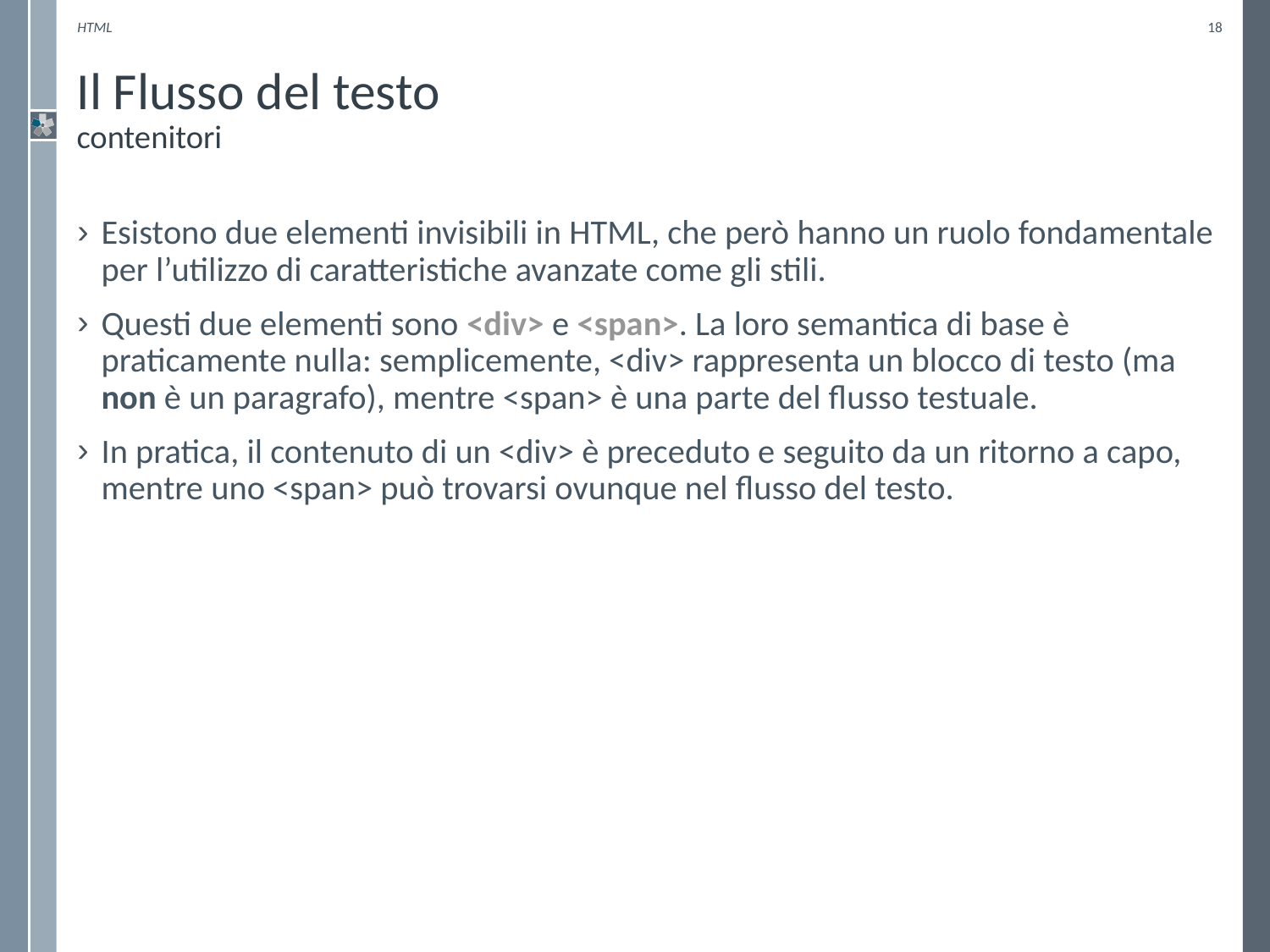

HTML
18
# Il Flusso del testo contenitori
Esistono due elementi invisibili in HTML, che però hanno un ruolo fondamentale per l’utilizzo di caratteristiche avanzate come gli stili.
Questi due elementi sono <div> e <span>. La loro semantica di base è praticamente nulla: semplicemente, <div> rappresenta un blocco di testo (ma non è un paragrafo), mentre <span> è una parte del flusso testuale.
In pratica, il contenuto di un <div> è preceduto e seguito da un ritorno a capo, mentre uno <span> può trovarsi ovunque nel flusso del testo.